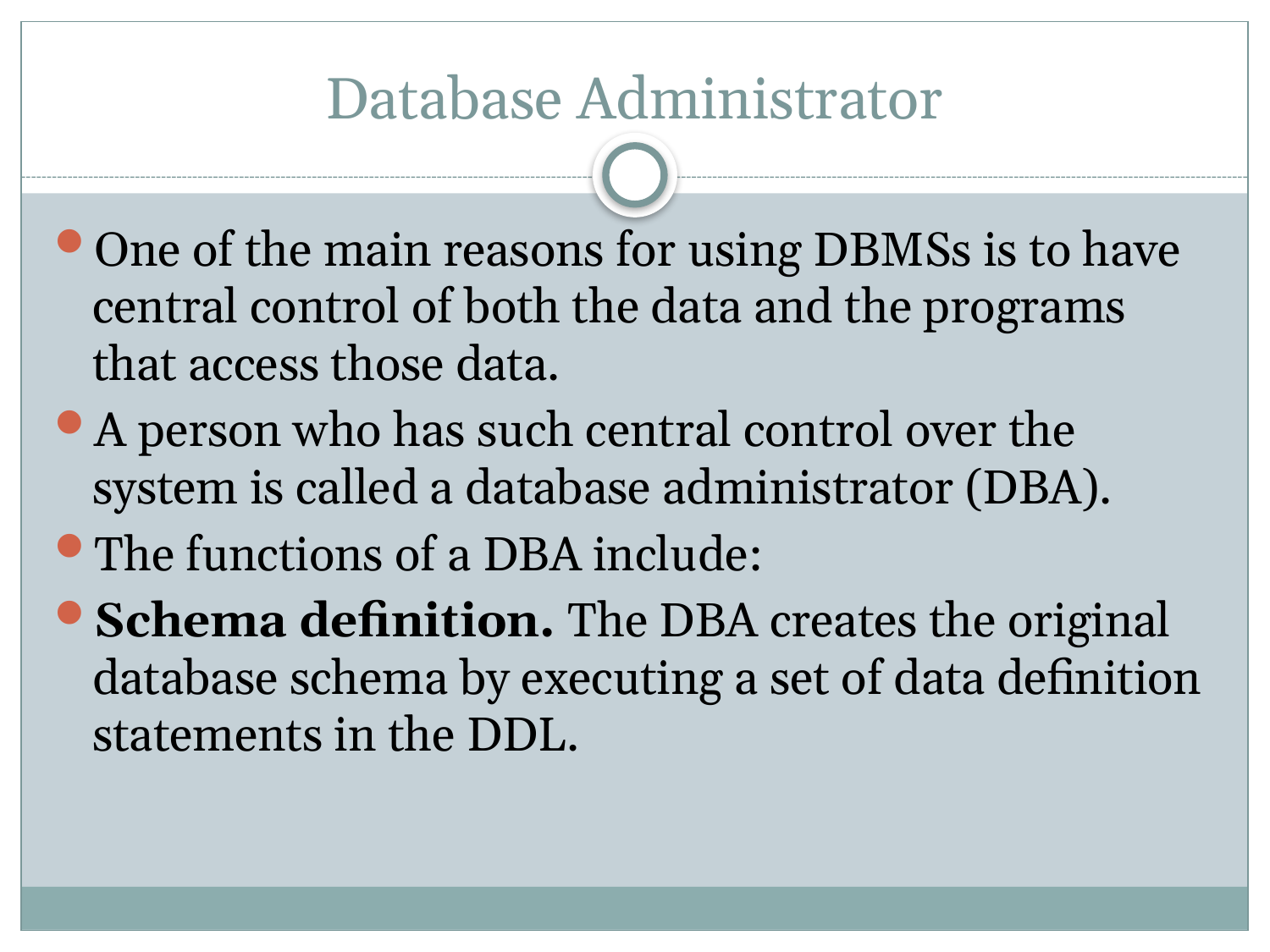

# Database Administrator
One of the main reasons for using DBMSs is to have central control of both the data and the programs that access those data.
A person who has such central control over the system is called a database administrator (DBA).
The functions of a DBA include:
Schema definition. The DBA creates the original database schema by executing a set of data definition statements in the DDL.